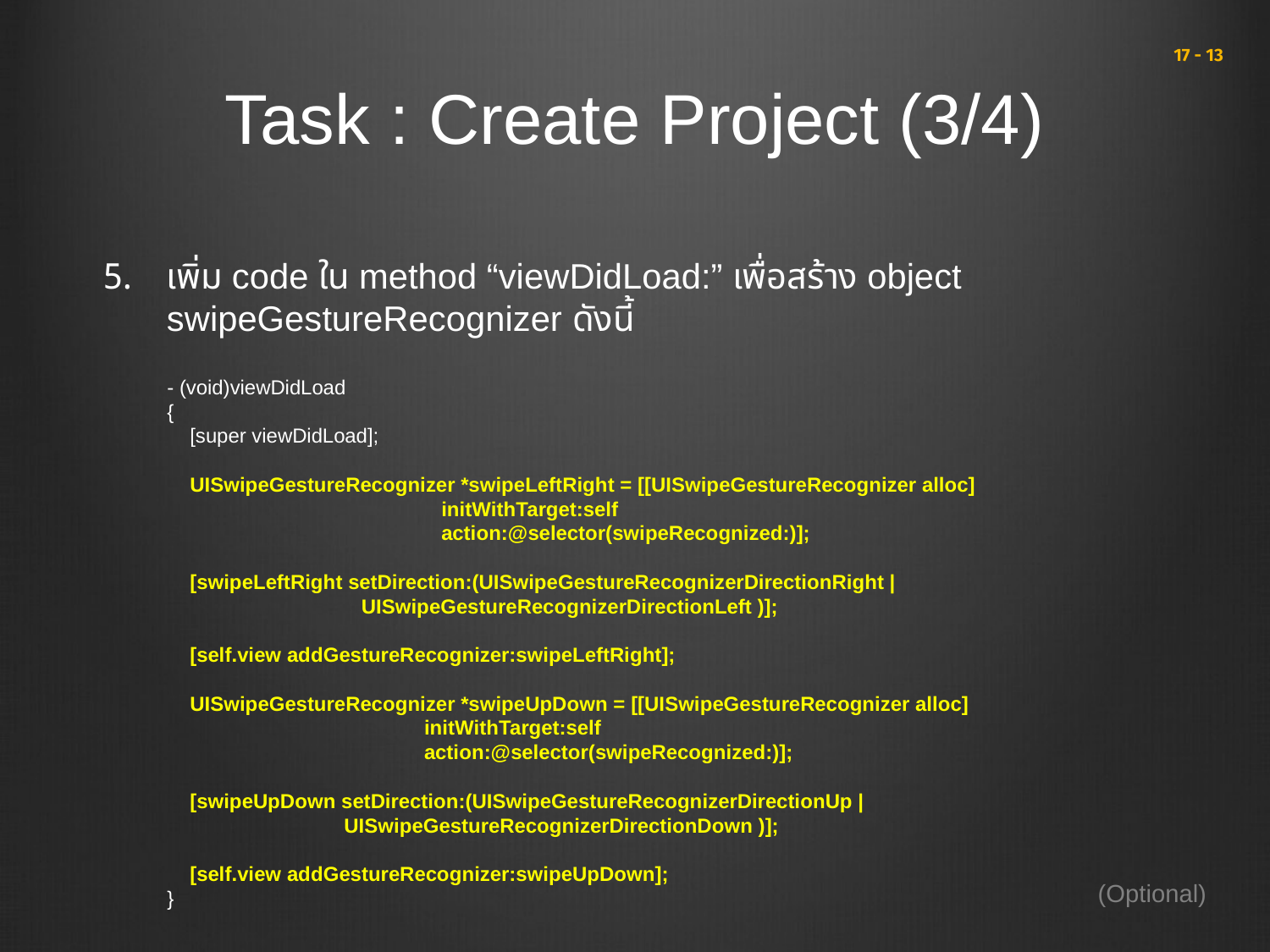

# Task : Create Project (3/4)
 17 - 13
เพิ่ม code ใน method “viewDidLoad:” เพื่อสร้าง object swipeGestureRecognizer ดังนี้

- (void)viewDidLoad
{
    [super viewDidLoad];

    UISwipeGestureRecognizer *swipeLeftRight = [[UISwipeGestureRecognizer alloc]
                                                initWithTarget:self
                                                action:@selector(swipeRecognized:)];

    [swipeLeftRight setDirection:(UISwipeGestureRecognizerDirectionRight |
                                  UISwipeGestureRecognizerDirectionLeft )];

    [self.view addGestureRecognizer:swipeLeftRight];

    UISwipeGestureRecognizer *swipeUpDown = [[UISwipeGestureRecognizer alloc]
                                             initWithTarget:self
                                             action:@selector(swipeRecognized:)];

    [swipeUpDown setDirection:(UISwipeGestureRecognizerDirectionUp |
                               UISwipeGestureRecognizerDirectionDown )];

    [self.view addGestureRecognizer:swipeUpDown];
}
(Optional)